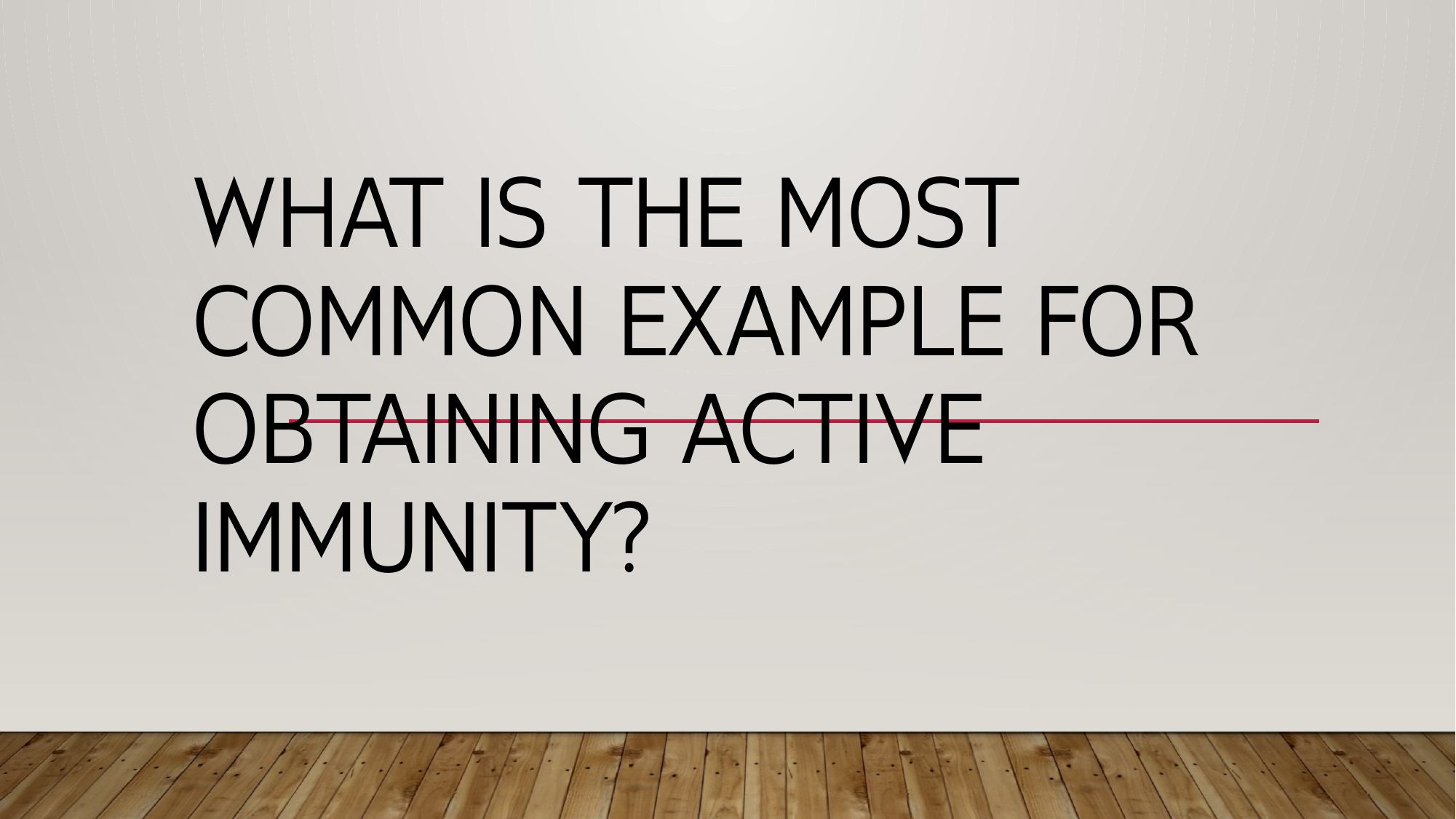

# What is the most common example for obtaining Active Immunity?